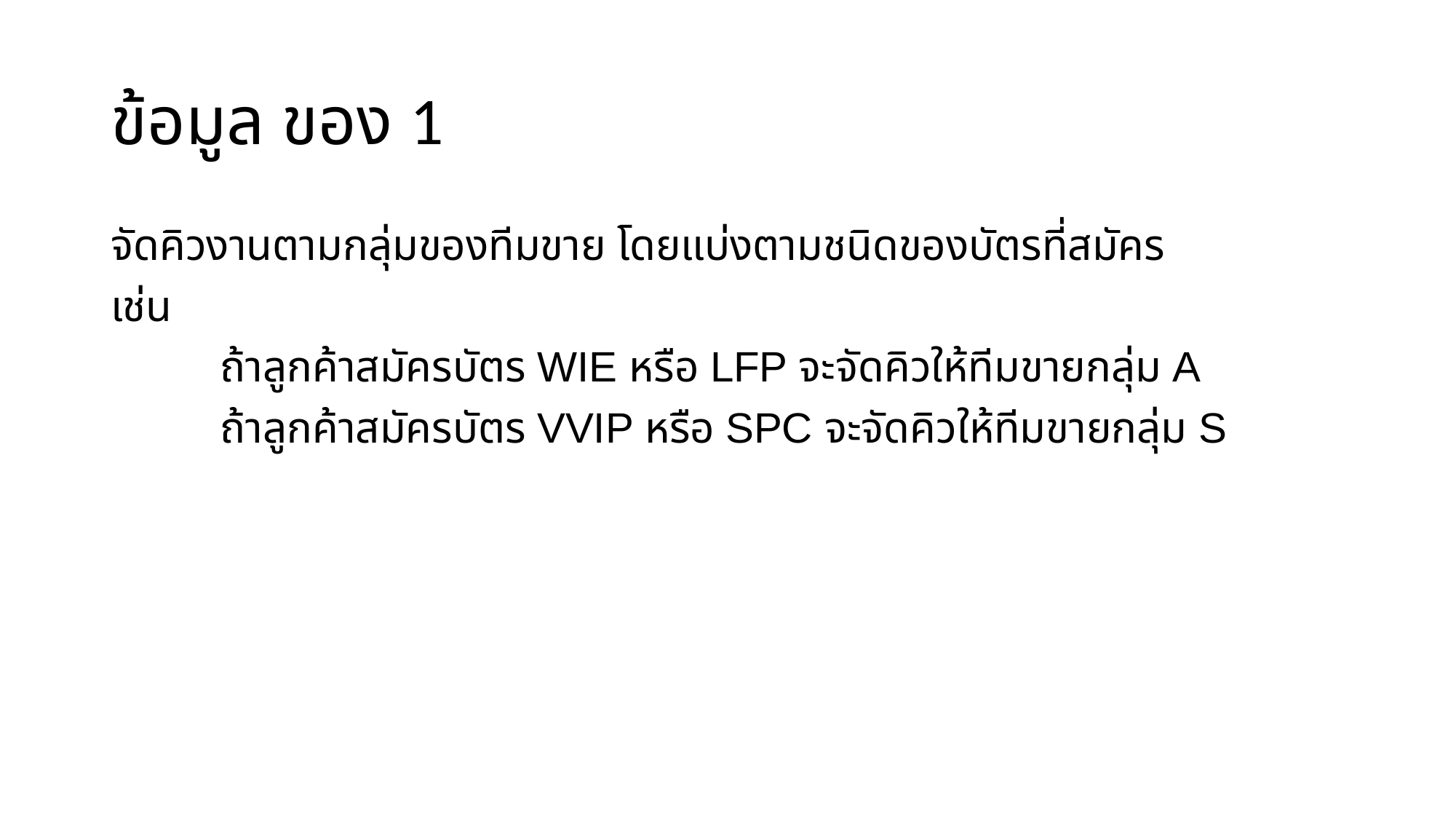

# ข้อมูล ของ 1
จัดคิวงานตามกลุ่มของทีมขาย โดยแบ่งตามชนิดของบัตรที่สมัคร
เช่น
	ถ้าลูกค้าสมัครบัตร WIE หรือ LFP จะจัดคิวให้ทีมขายกลุ่ม A
	ถ้าลูกค้าสมัครบัตร VVIP หรือ SPC จะจัดคิวให้ทีมขายกลุ่ม S